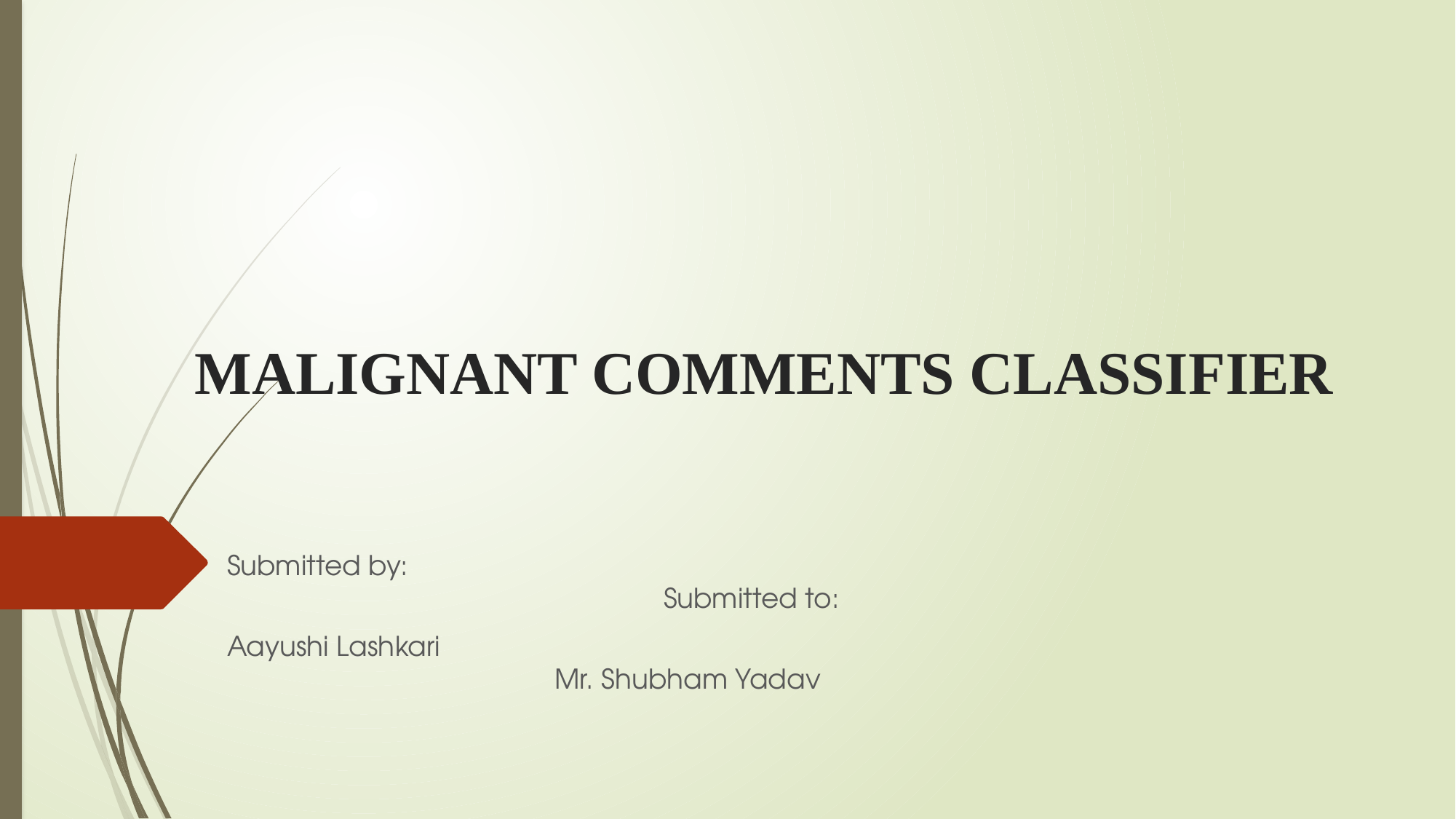

# MALIGNANT COMMENTS CLASSIFIER
Submitted by:													Submitted to:
Aayushi Lashkari												Mr. Shubham Yadav